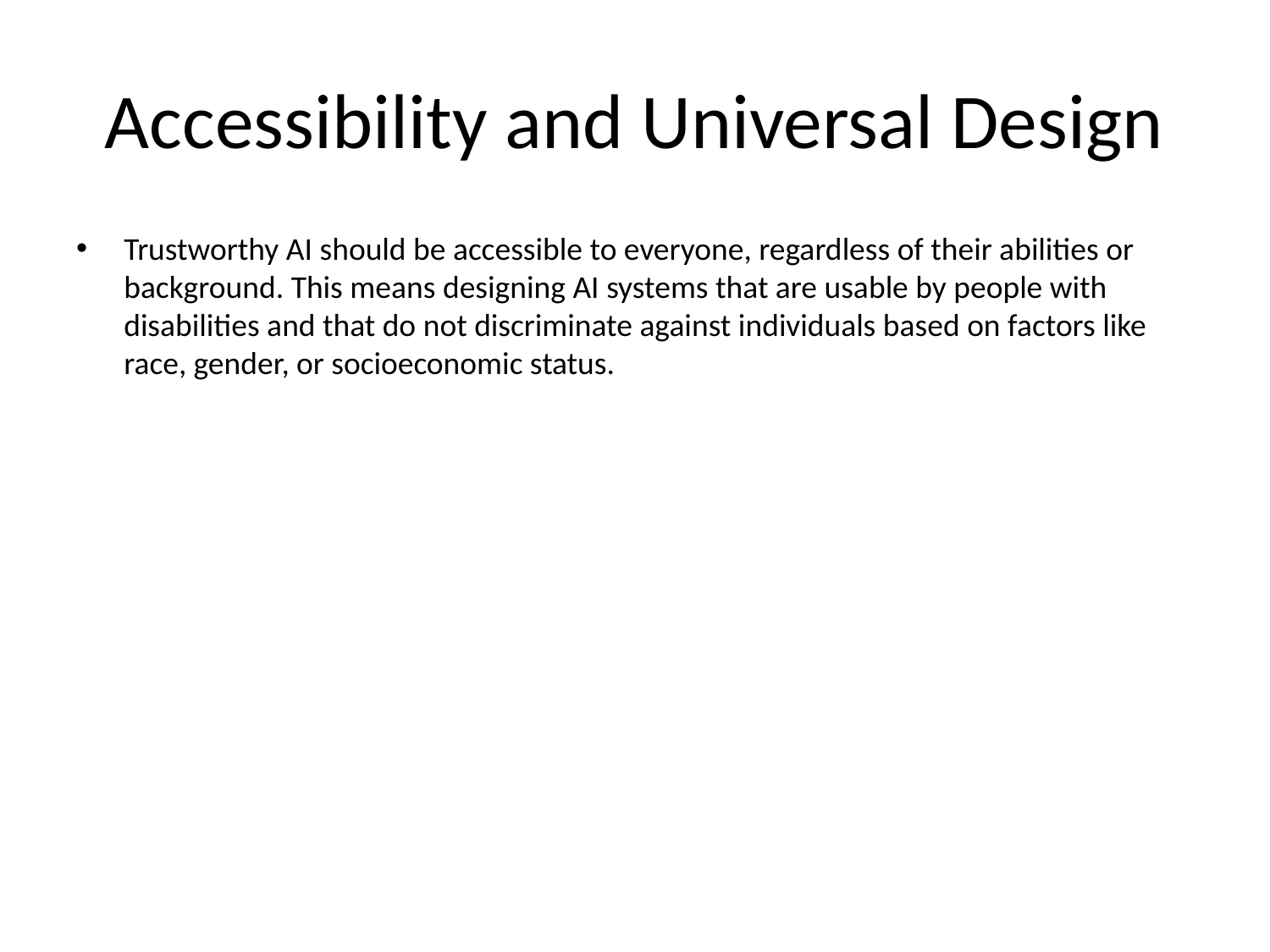

# Accessibility and Universal Design
Trustworthy AI should be accessible to everyone, regardless of their abilities or background. This means designing AI systems that are usable by people with disabilities and that do not discriminate against individuals based on factors like race, gender, or socioeconomic status.